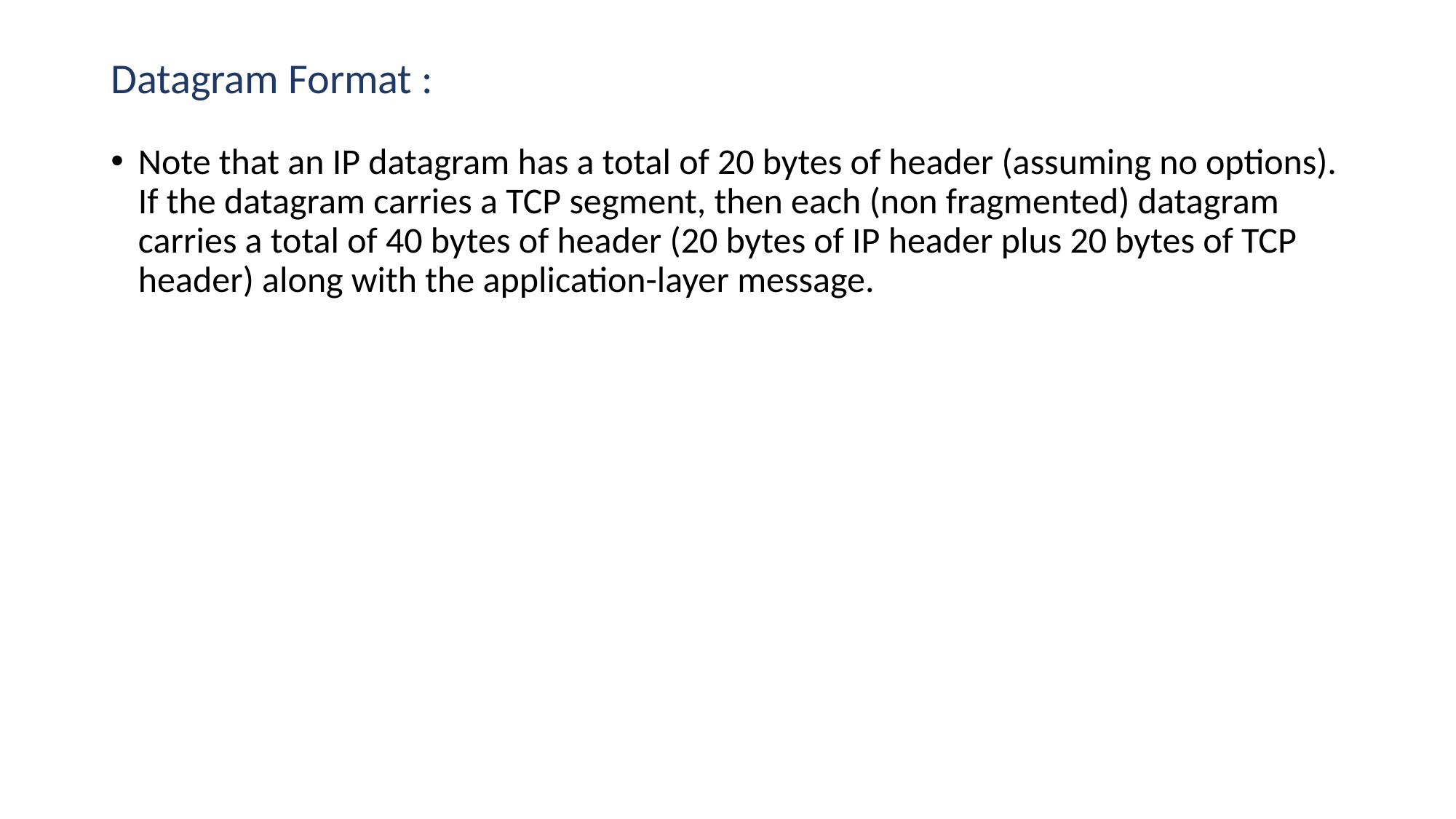

# Datagram Format :
Note that an IP datagram has a total of 20 bytes of header (assuming no options). If the datagram carries a TCP segment, then each (non fragmented) datagram carries a total of 40 bytes of header (20 bytes of IP header plus 20 bytes of TCP header) along with the application-layer message.